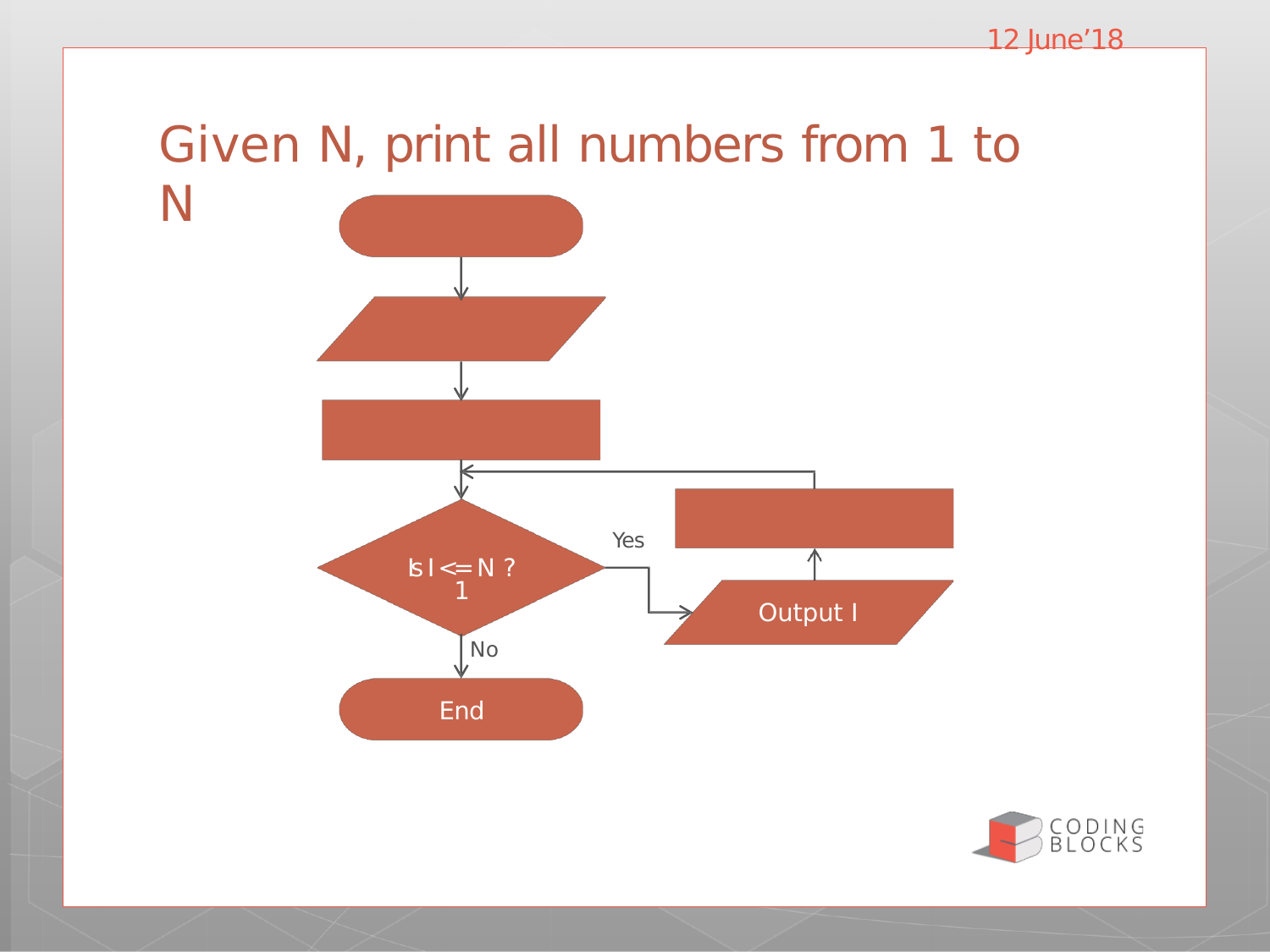

12 June’18

Given N, print all numbers from 1 to N
Start
Read N  Let I = 1

Add 1 to I

Yes
Is I <= N ?
Output I
No

End